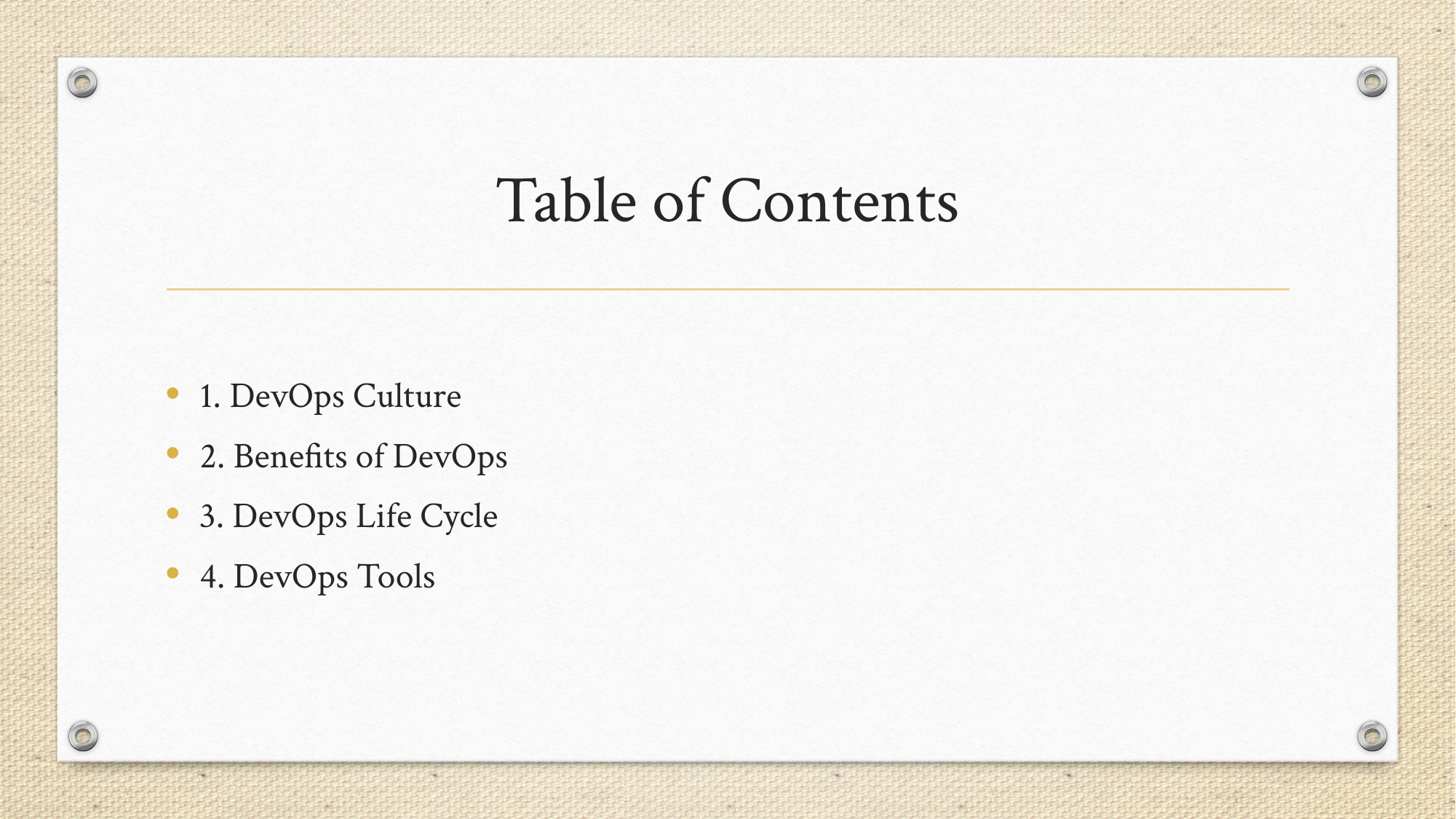

# Table of Contents

1. DevOps Culture
2. Benefits of DevOps
3. DevOps Life Cycle
4. DevOps Tools